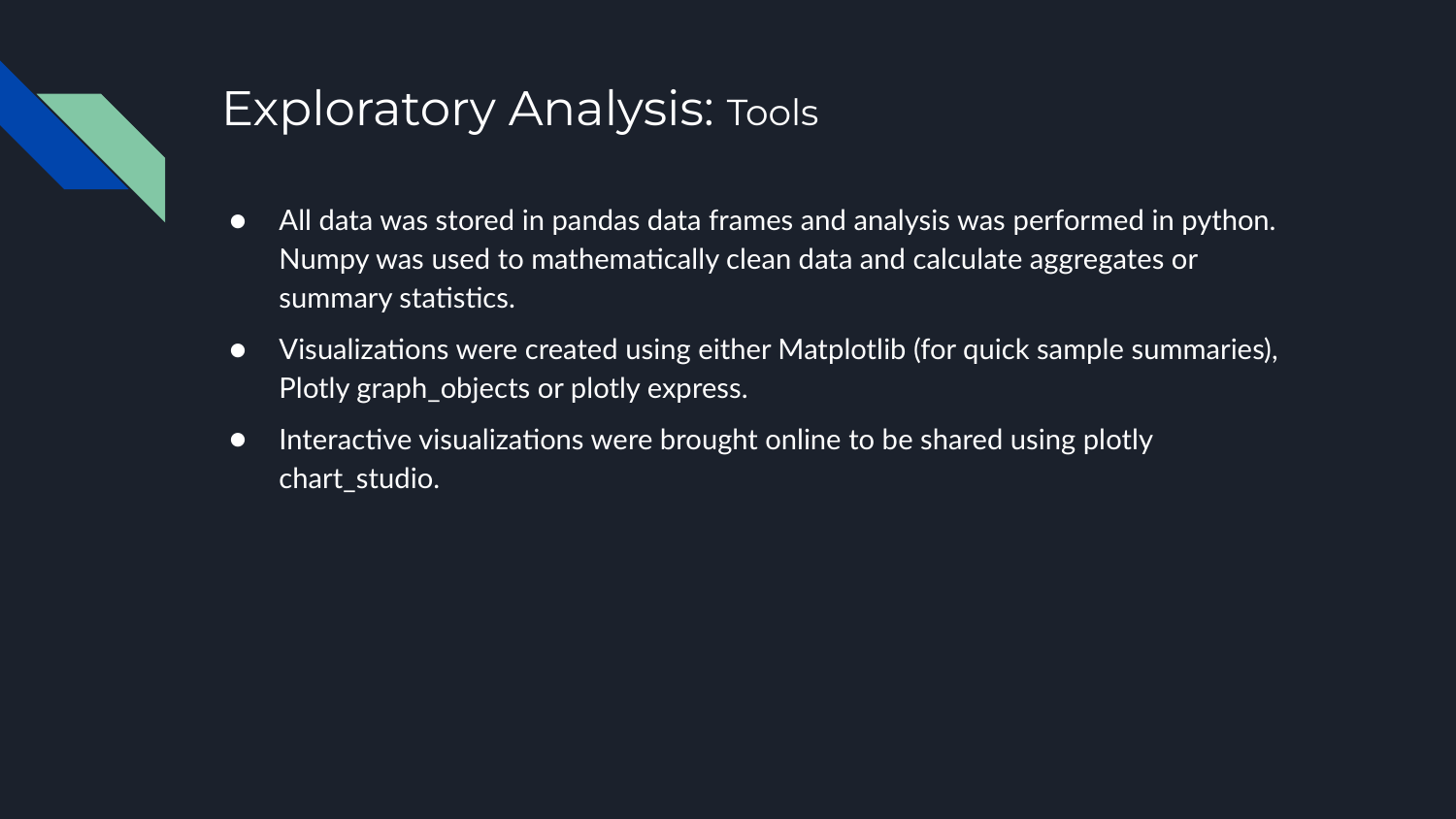

# Exploratory Analysis: Tools
All data was stored in pandas data frames and analysis was performed in python. Numpy was used to mathematically clean data and calculate aggregates or summary statistics.
Visualizations were created using either Matplotlib (for quick sample summaries), Plotly graph_objects or plotly express.
Interactive visualizations were brought online to be shared using plotly chart_studio.